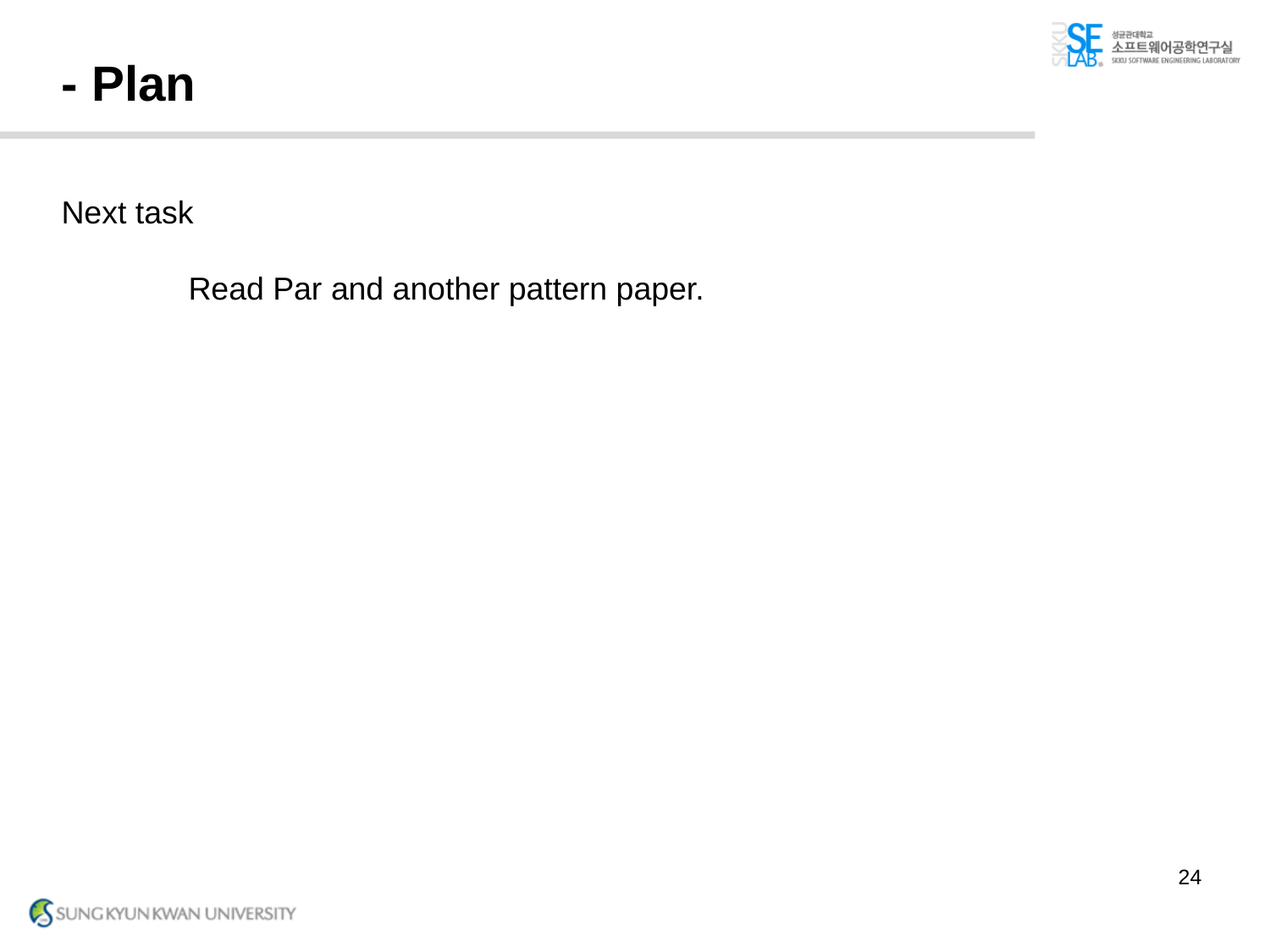

# - Plan
Next task

	Read Par and another pattern paper.

24